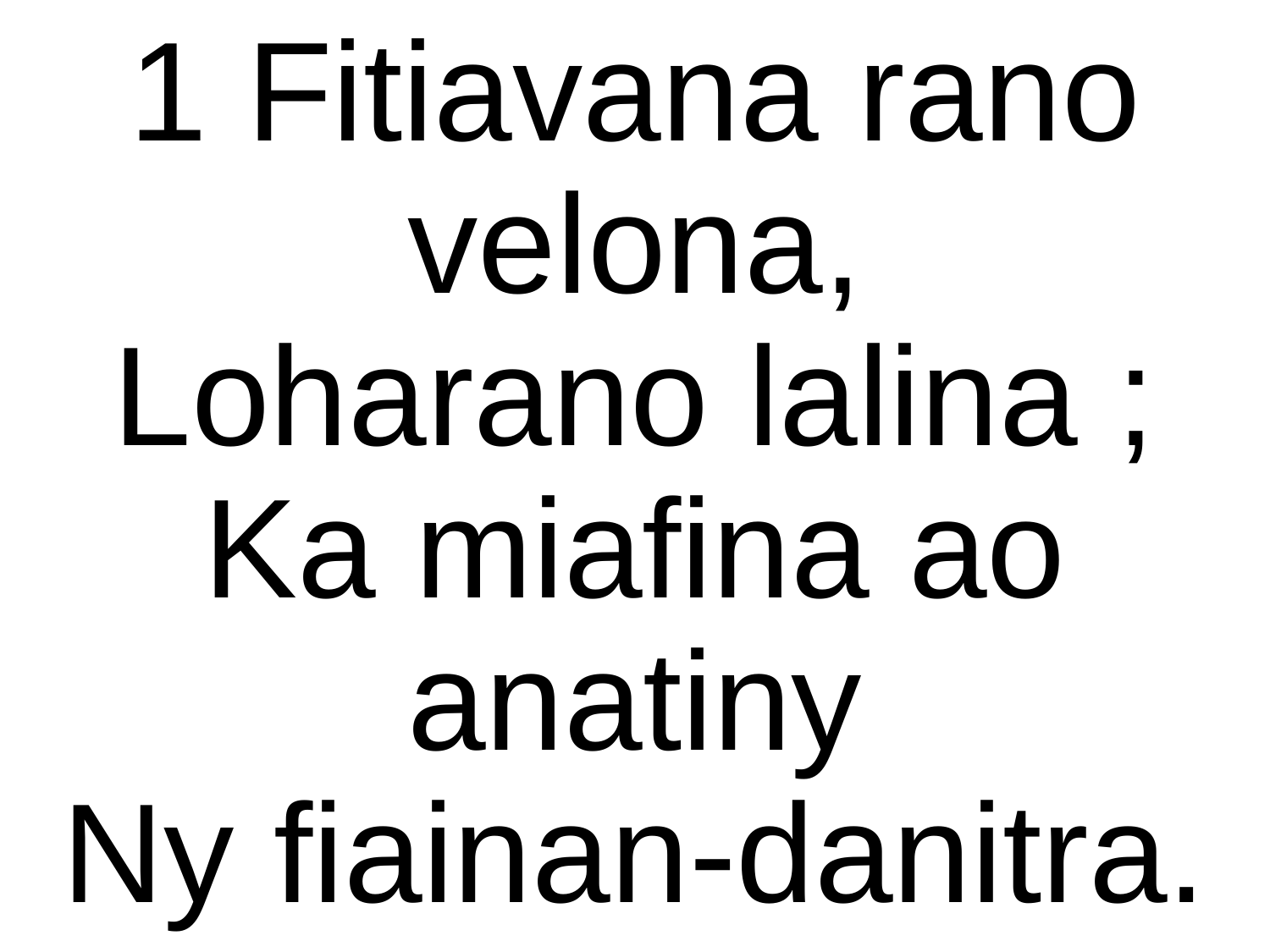

1 Fitiavana rano velona,
Loharano lalina ;
Ka miafina ao anatiny
Ny fiainan-danitra.